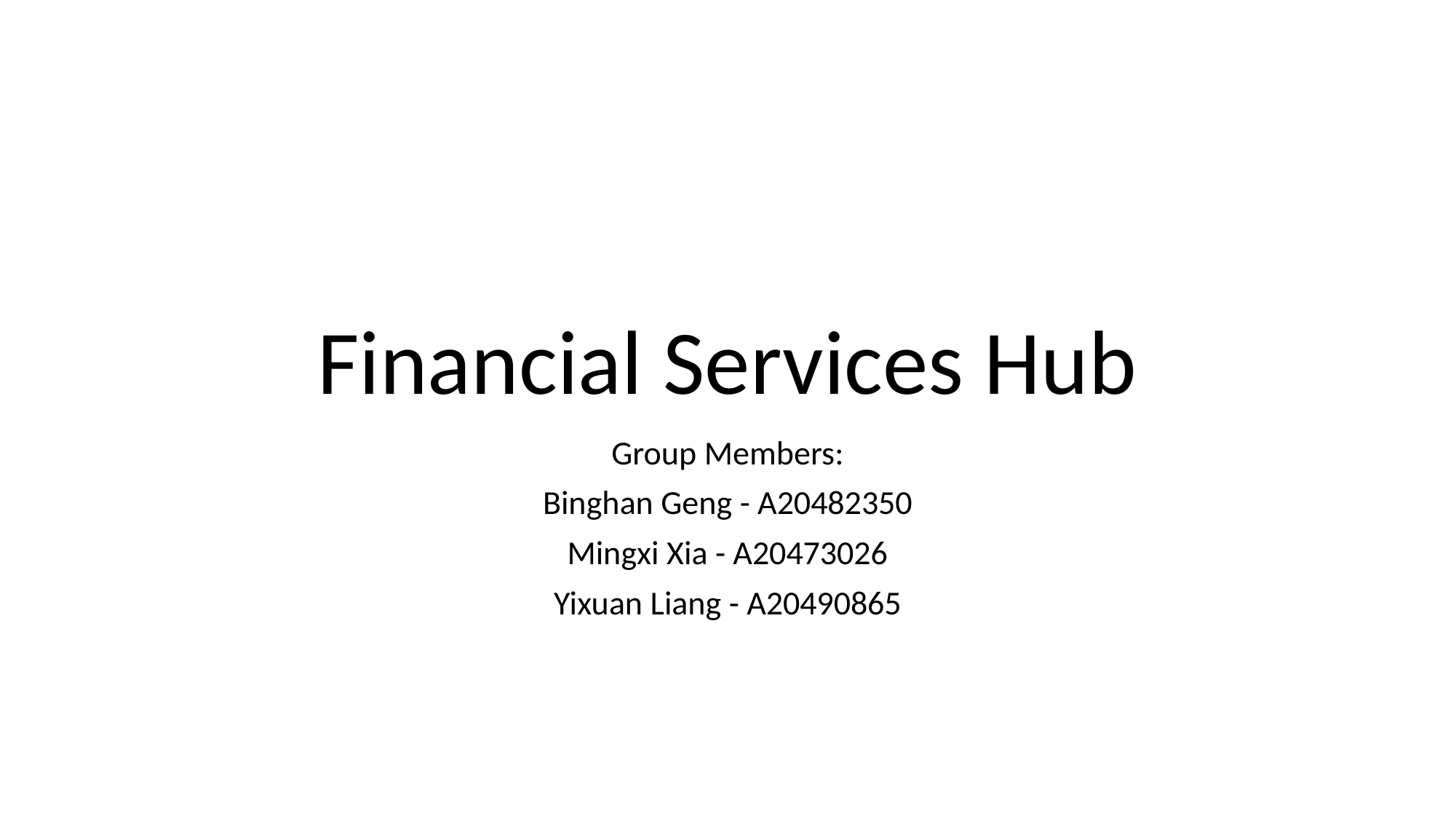

# Financial Services Hub
Group Members:
 Binghan Geng - A20482350
Mingxi Xia - A20473026
Yixuan Liang - A20490865